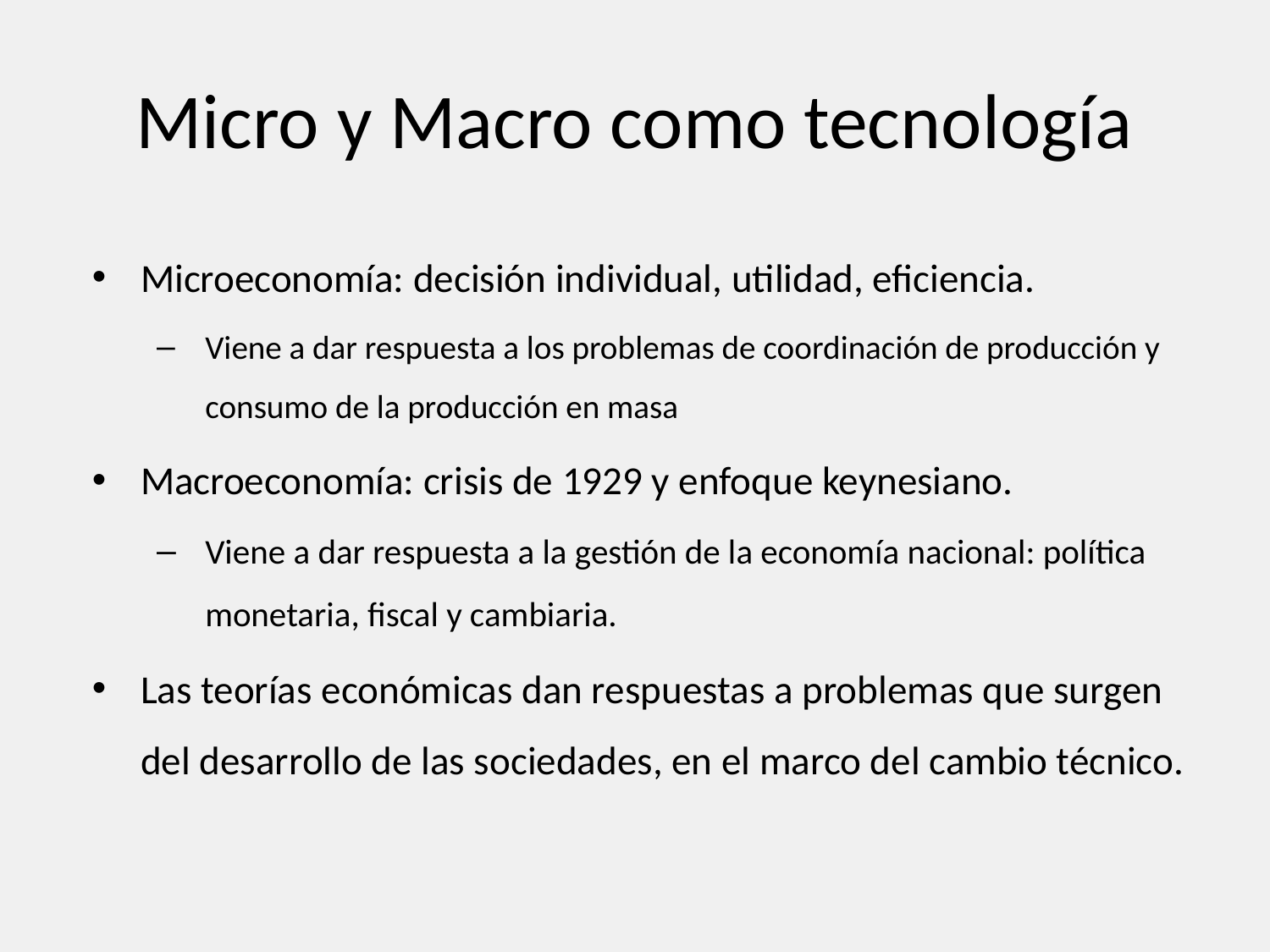

# Micro y Macro como tecnología
Microeconomía: decisión individual, utilidad, eficiencia.
Viene a dar respuesta a los problemas de coordinación de producción y consumo de la producción en masa
Macroeconomía: crisis de 1929 y enfoque keynesiano.
Viene a dar respuesta a la gestión de la economía nacional: política monetaria, fiscal y cambiaria.
Las teorías económicas dan respuestas a problemas que surgen del desarrollo de las sociedades, en el marco del cambio técnico.